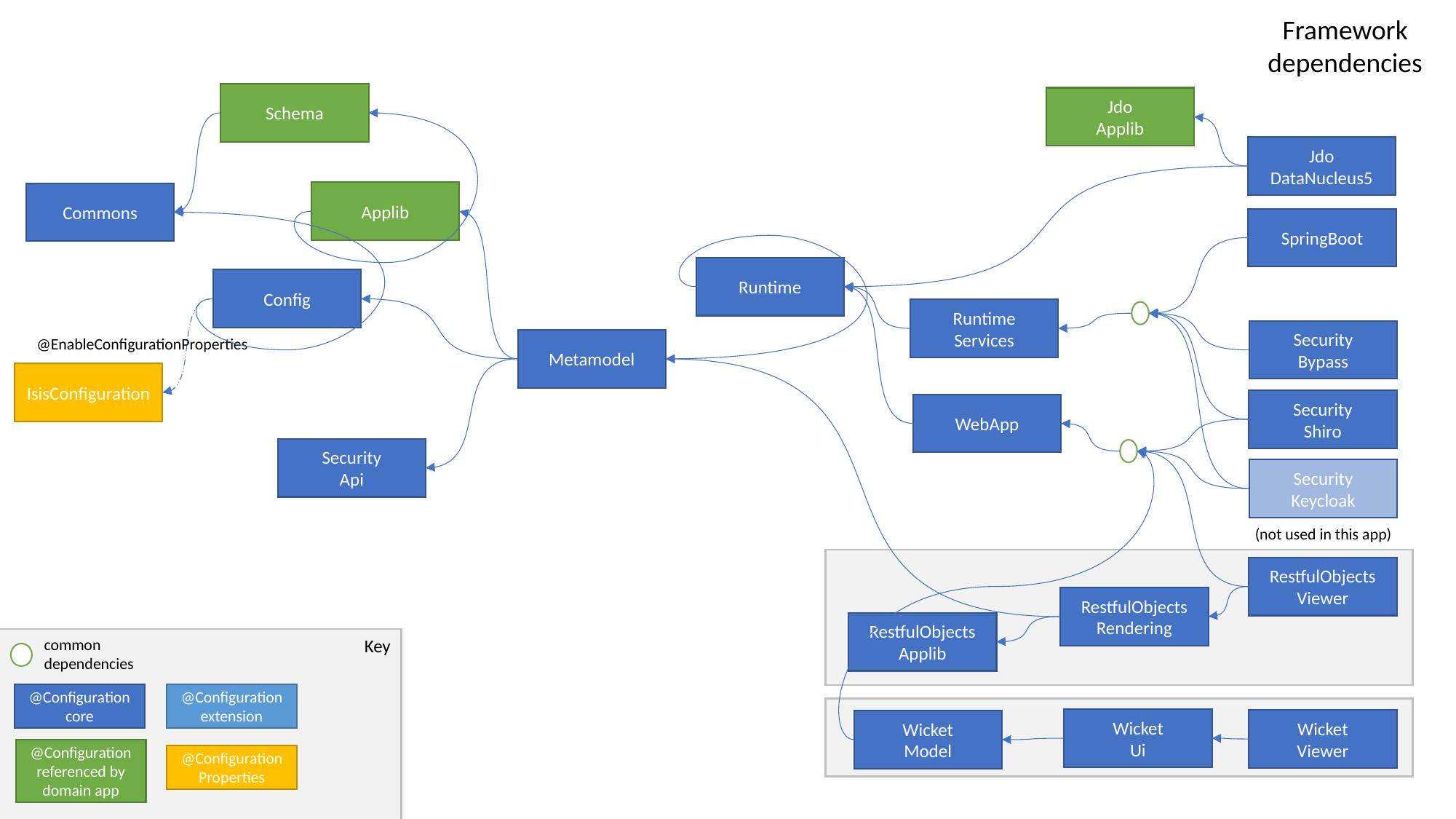

Framework
dependencies
Schema
Jdo
Applib
Jdo
DataNucleus5
Applib
Commons
SpringBoot
Runtime
Config
Runtime
Services

Security
Bypass
@EnableConfigurationProperties
Metamodel
IsisConfiguration
Security
Shiro
WebApp
Security
Api

Security
Keycloak
(not used in this app)

RestfulObjects
Viewer
RestfulObjects
Rendering
RestfulObjects
Applib
Key
common dependencies

@Configuration
core
@Configuration
extension

Wicket
Ui
Wicket
Viewer
Wicket
Model
@Configuration
referenced by domain app
@Configuration
Properties